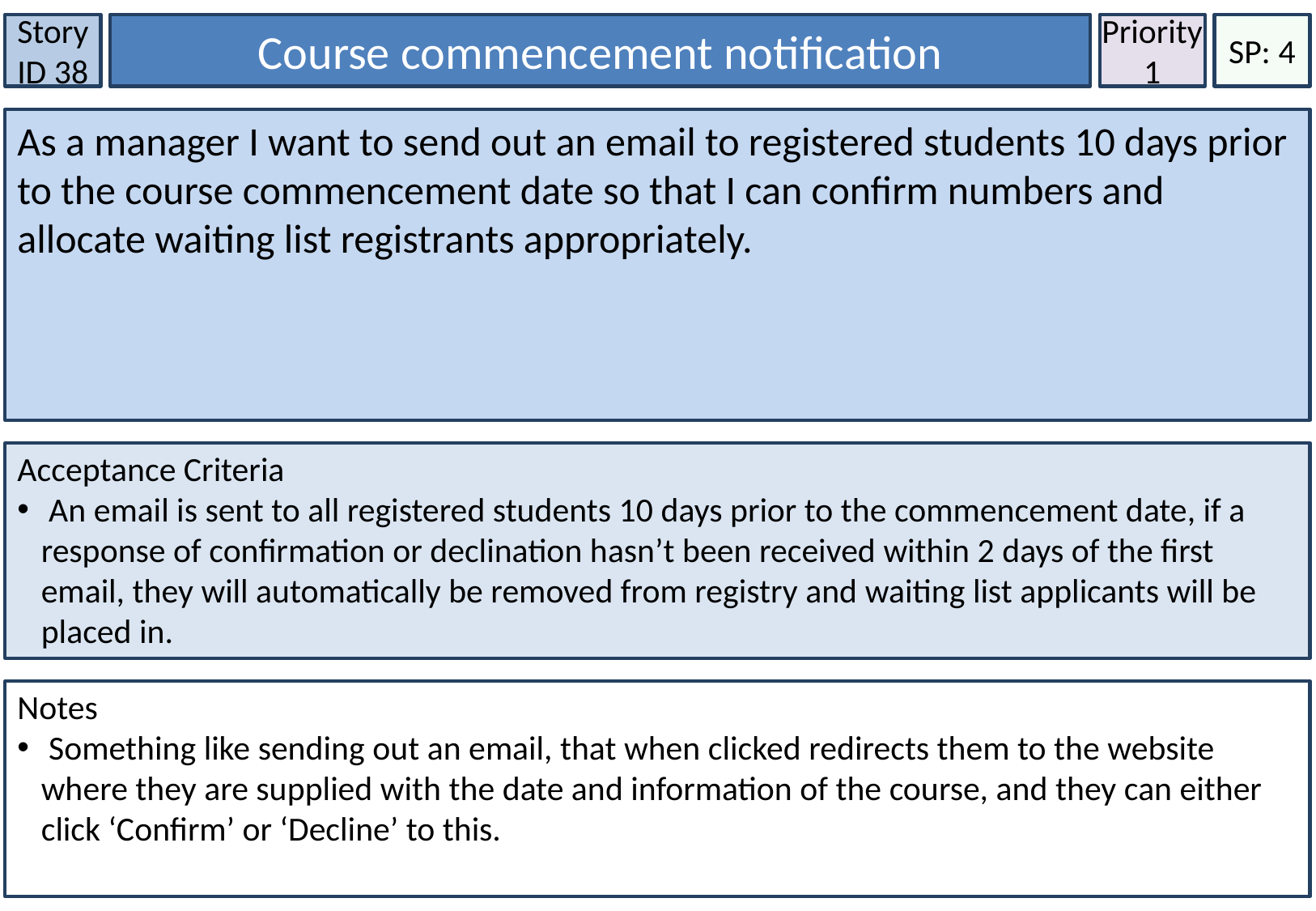

Story ID 38
Course commencement notification
Priority
1
SP: 4
As a manager I want to send out an email to registered students 10 days prior to the course commencement date so that I can confirm numbers and allocate waiting list registrants appropriately.
Acceptance Criteria
 An email is sent to all registered students 10 days prior to the commencement date, if a response of confirmation or declination hasn’t been received within 2 days of the first email, they will automatically be removed from registry and waiting list applicants will be placed in.
Notes
 Something like sending out an email, that when clicked redirects them to the website where they are supplied with the date and information of the course, and they can either click ‘Confirm’ or ‘Decline’ to this.